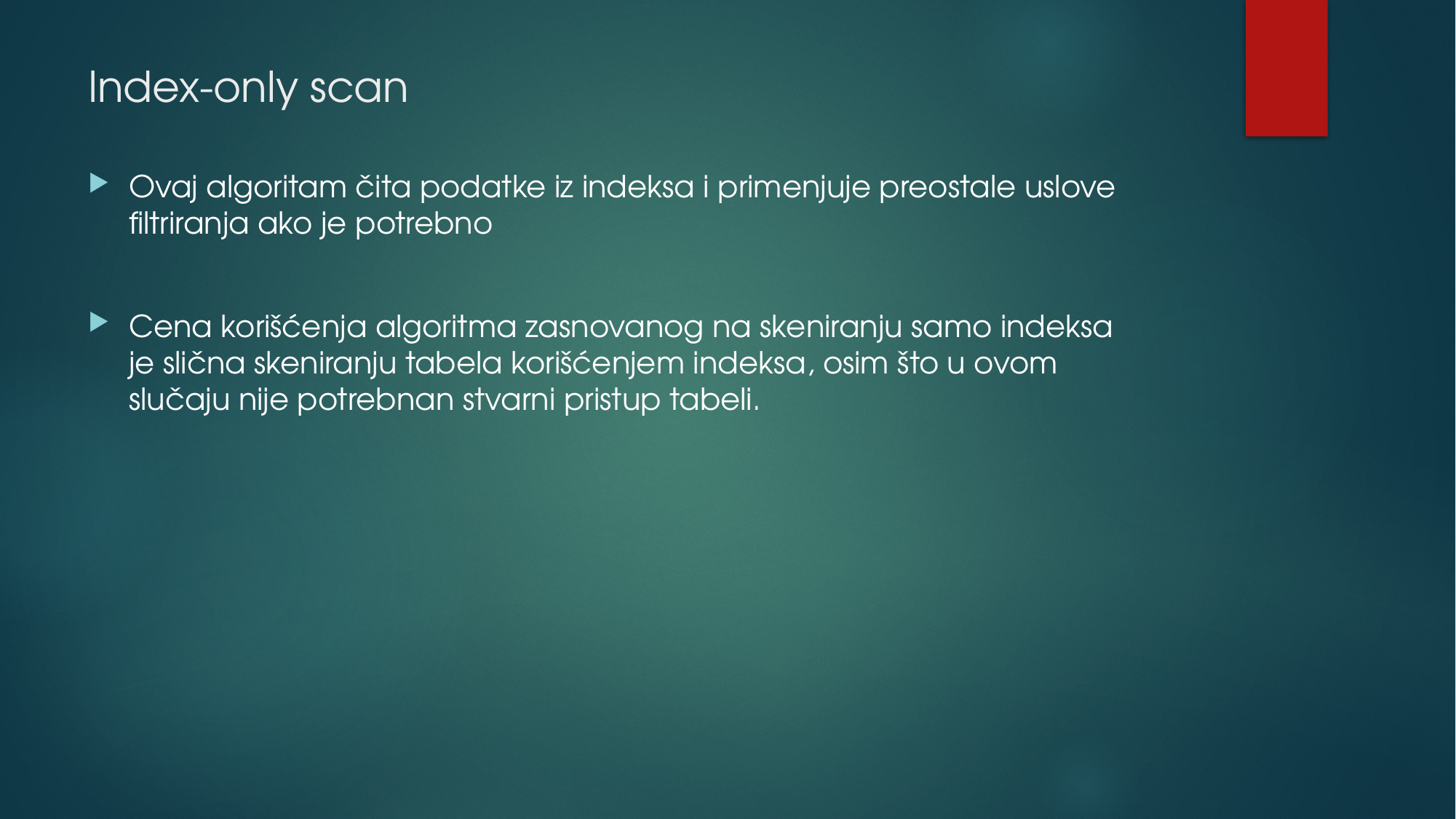

# Index-only scan
Ovaj algoritam čita podatke iz indeksa i primenjuje preostale uslove filtriranja ako je potrebno

Cena korišćenja algoritma zasnovanog na skeniranju samo indeksa je slična skeniranju tabela korišćenjem indeksa, osim što u ovom slučaju nije potrebnan stvarni pristup tabeli.